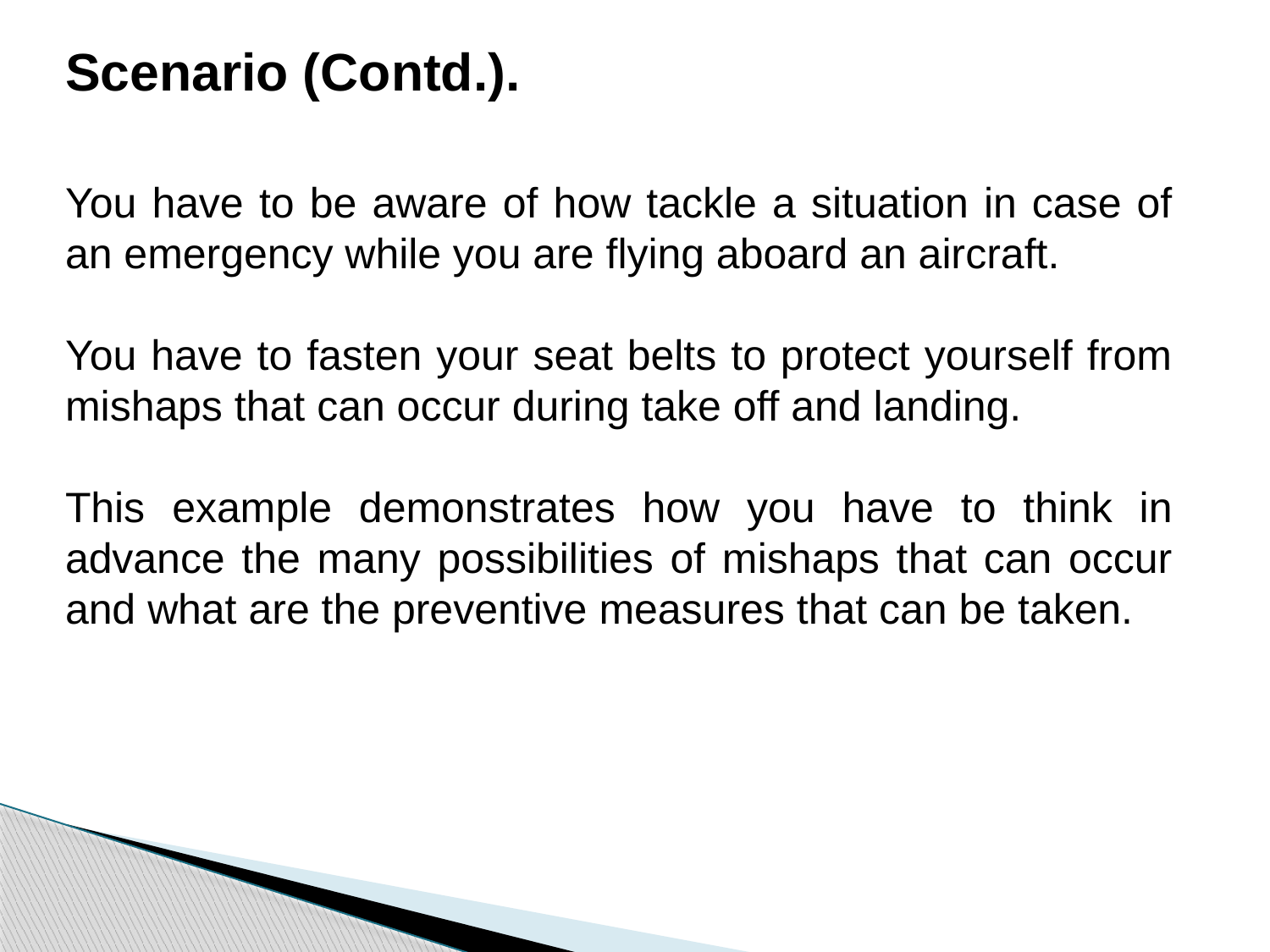

Scenario (Contd.).
You have to be aware of how tackle a situation in case of an emergency while you are flying aboard an aircraft.

You have to fasten your seat belts to protect yourself from mishaps that can occur during take off and landing.

This example demonstrates how you have to think in advance the many possibilities of mishaps that can occur and what are the preventive measures that can be taken.